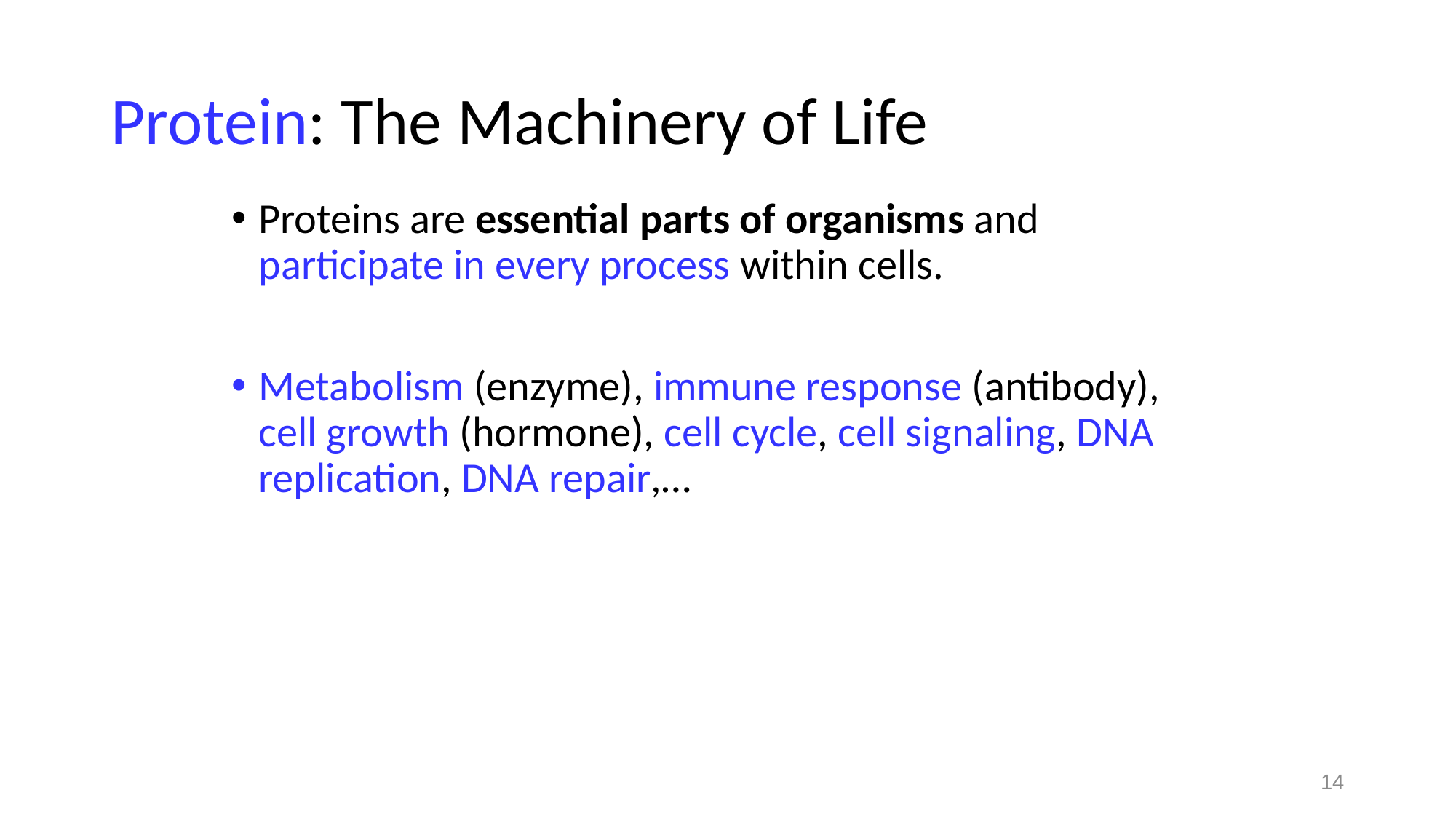

# Protein: The Machinery of Life
Proteins are essential parts of organisms and participate in every process within cells.

Metabolism (enzyme), immune response (antibody), cell growth (hormone), cell cycle, cell signaling, DNA replication, DNA repair,…

14